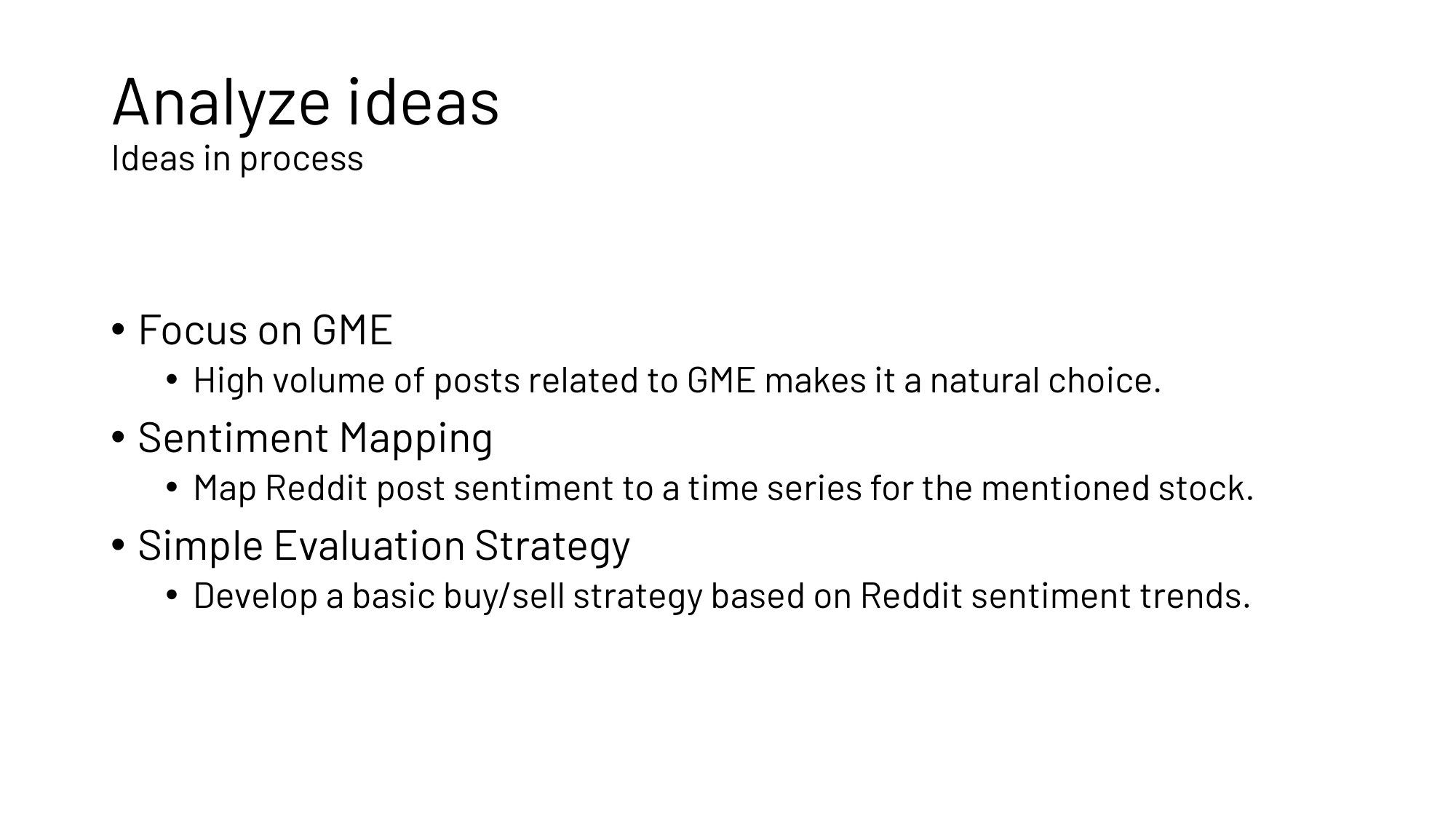

# Analyze ideas Ideas in process
Focus on GME
High volume of posts related to GME makes it a natural choice.
Sentiment Mapping
Map Reddit post sentiment to a time series for the mentioned stock.
Simple Evaluation Strategy
Develop a basic buy/sell strategy based on Reddit sentiment trends.